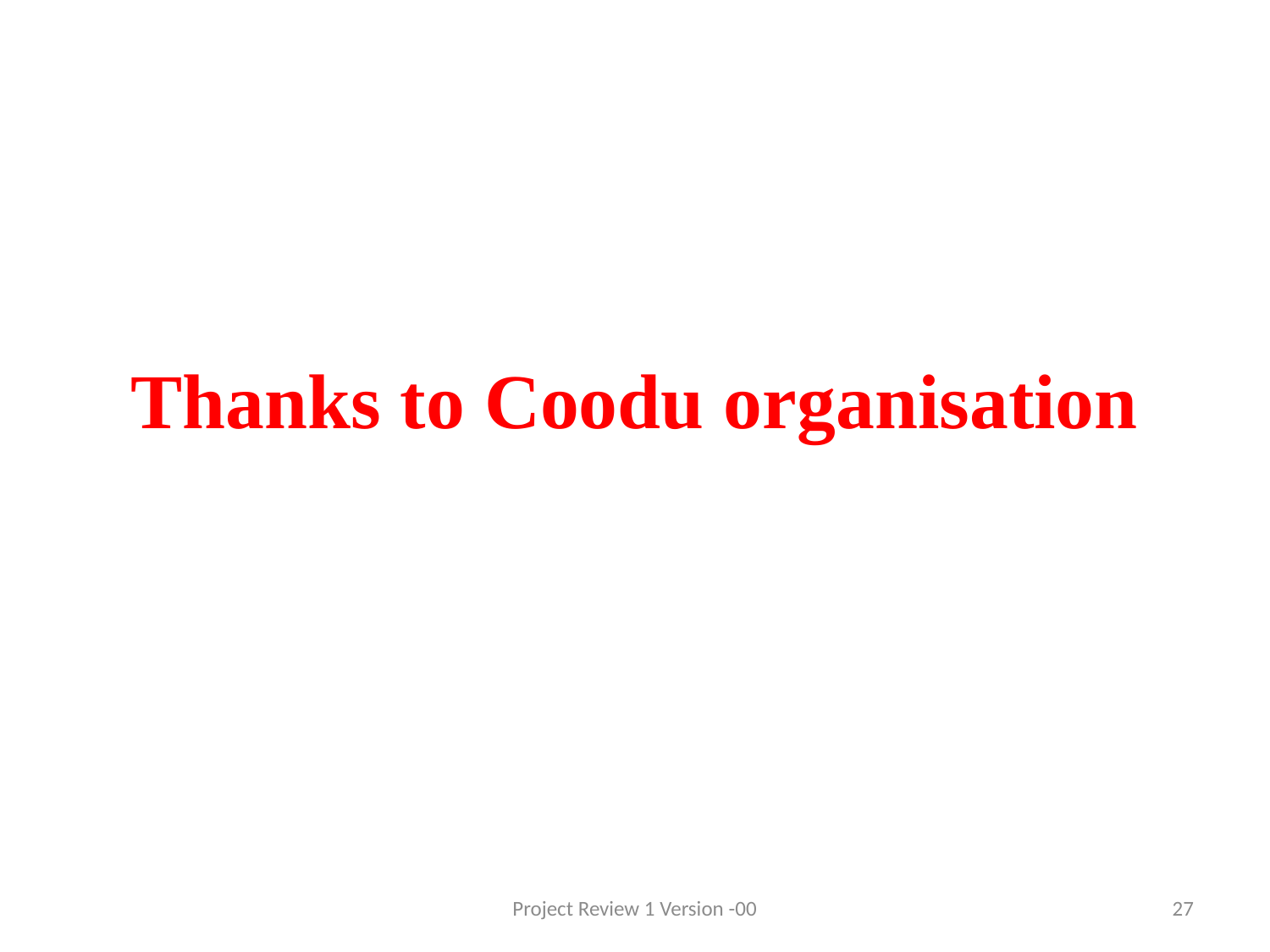

# Thanks to Coodu organisation

Project Review 1 Version -00
27